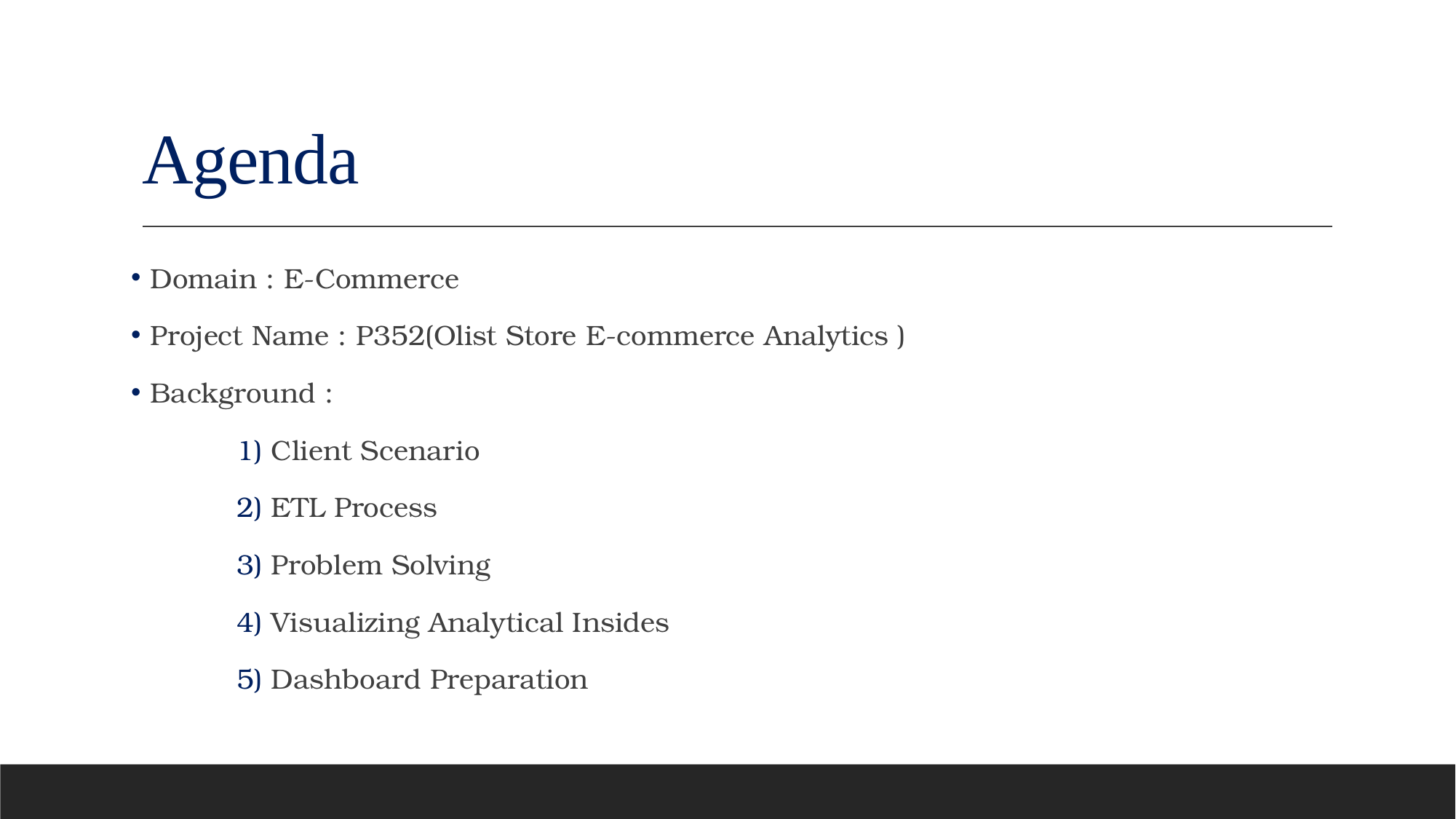

# Agenda
 Domain : E-Commerce
 Project Name : P352(Olist Store E-commerce Analytics )
 Background :
	1) Client Scenario
 	2) ETL Process
 	3) Problem Solving
 	4) Visualizing Analytical Insides
 	5) Dashboard Preparation